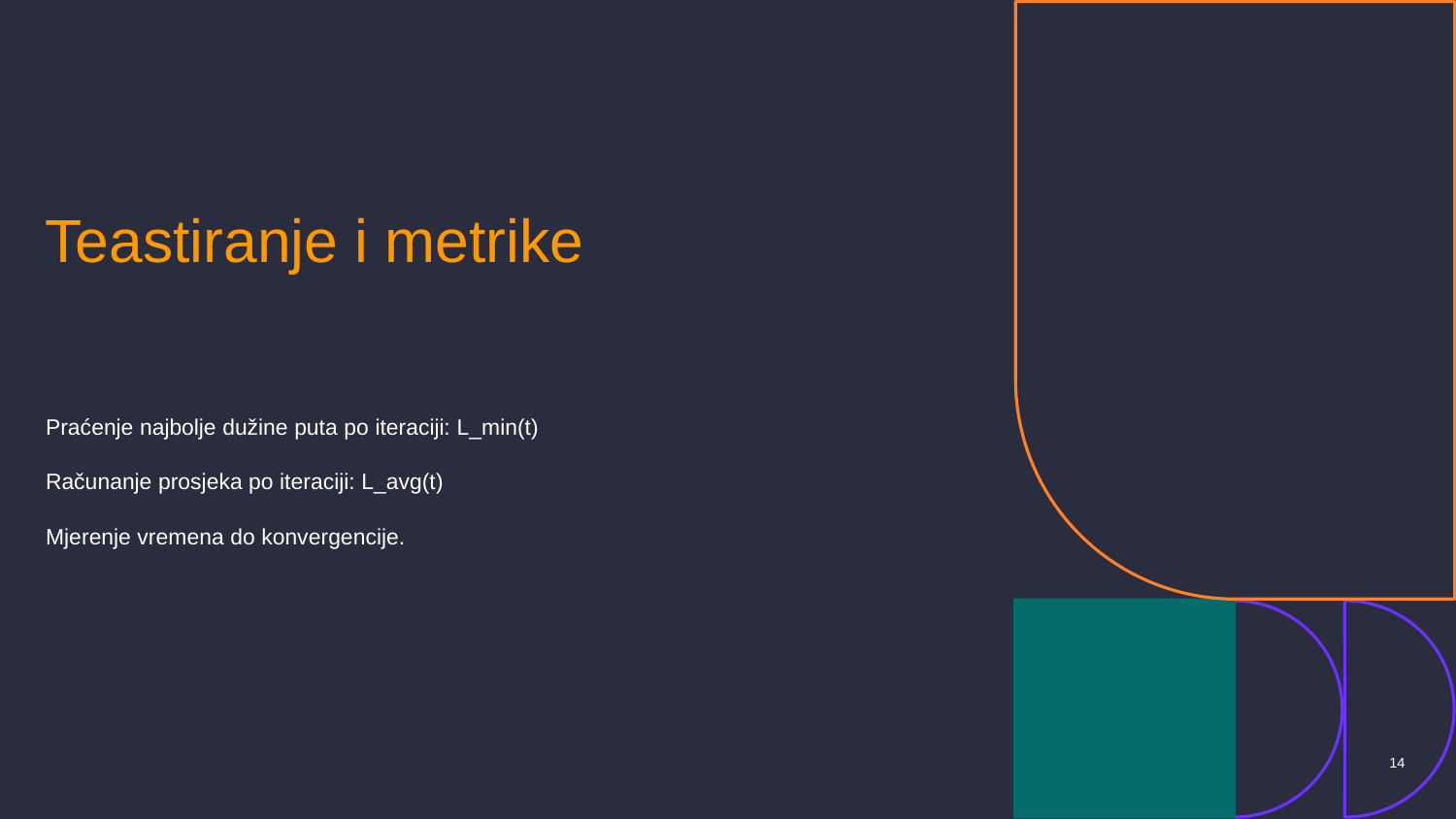

# Teastiranje i metrike

Praćenje najbolje dužine puta po iteraciji: L_min(t)
Računanje prosjeka po iteraciji: L_avg(t)
Mjerenje vremena do konvergencije.